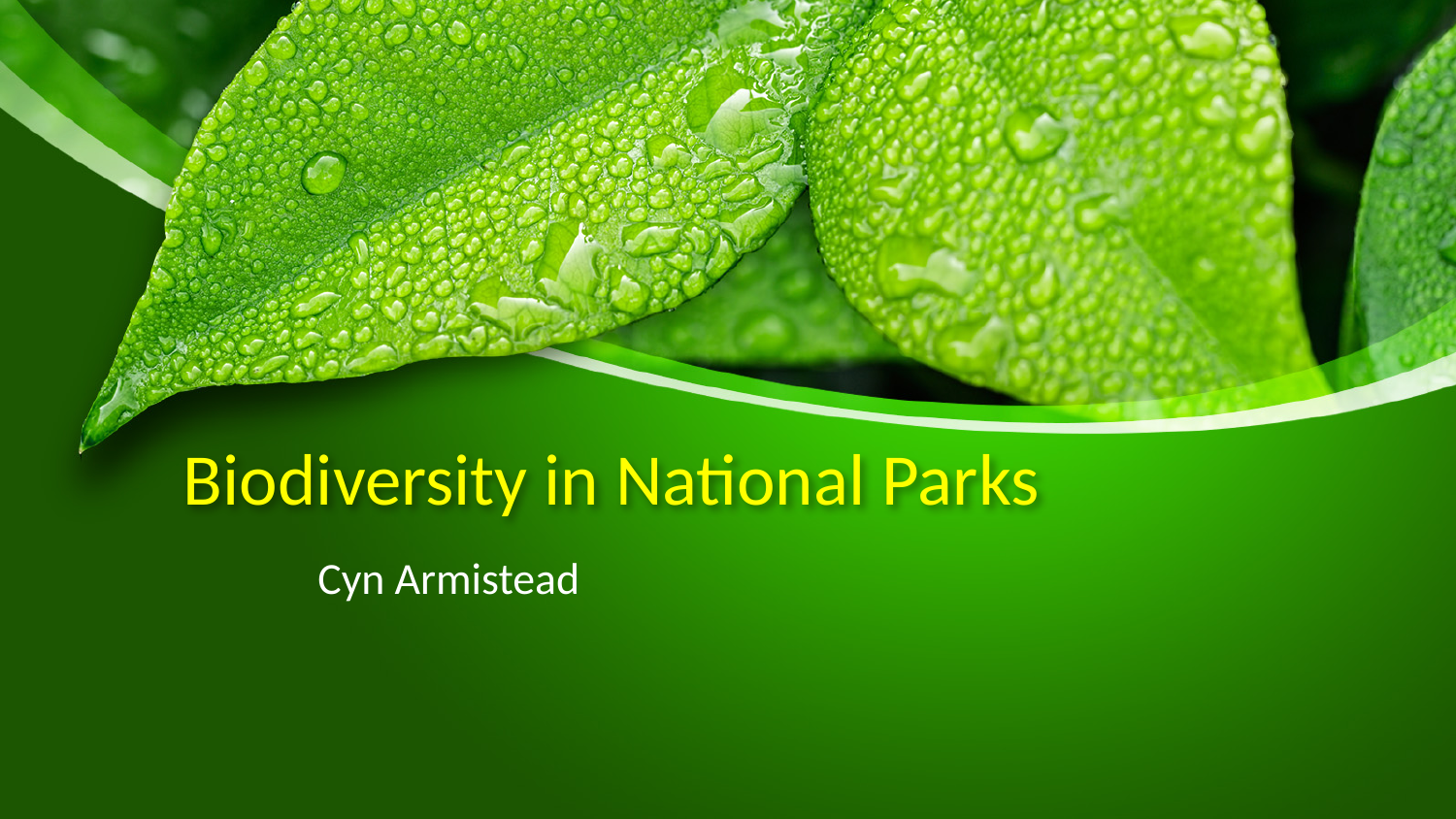

# Biodiversity in National Parks
Cyn Armistead